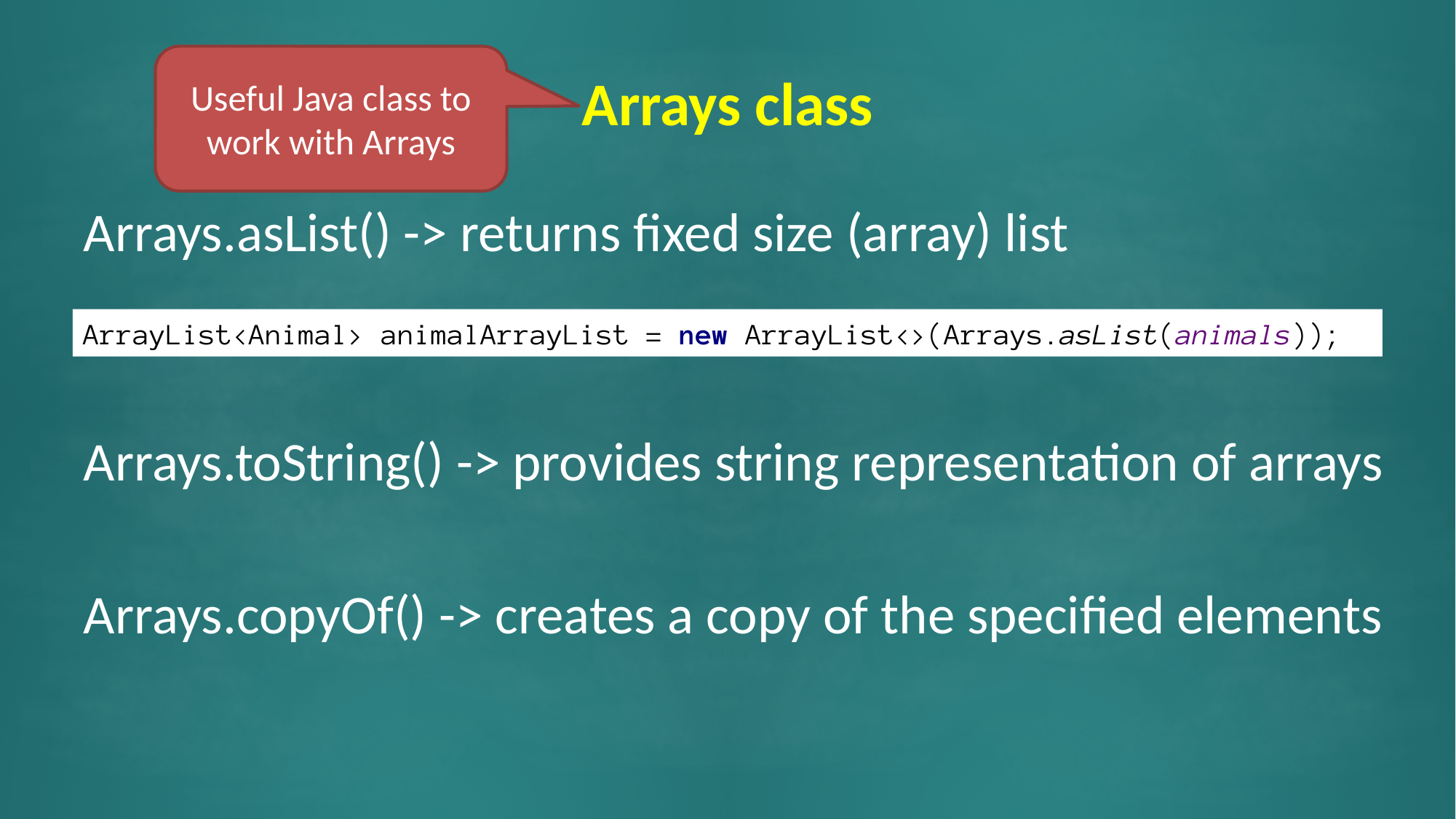

# Arrays class
Useful Java class to work with Arrays
Arrays.asList() -> returns fixed size (array) list

Arrays.toString() -> provides string representation of arrays

Arrays.copyOf() -> creates a copy of the specified elements
ArrayList<Animal> animalArrayList = new ArrayList<>(Arrays.asList(animals));